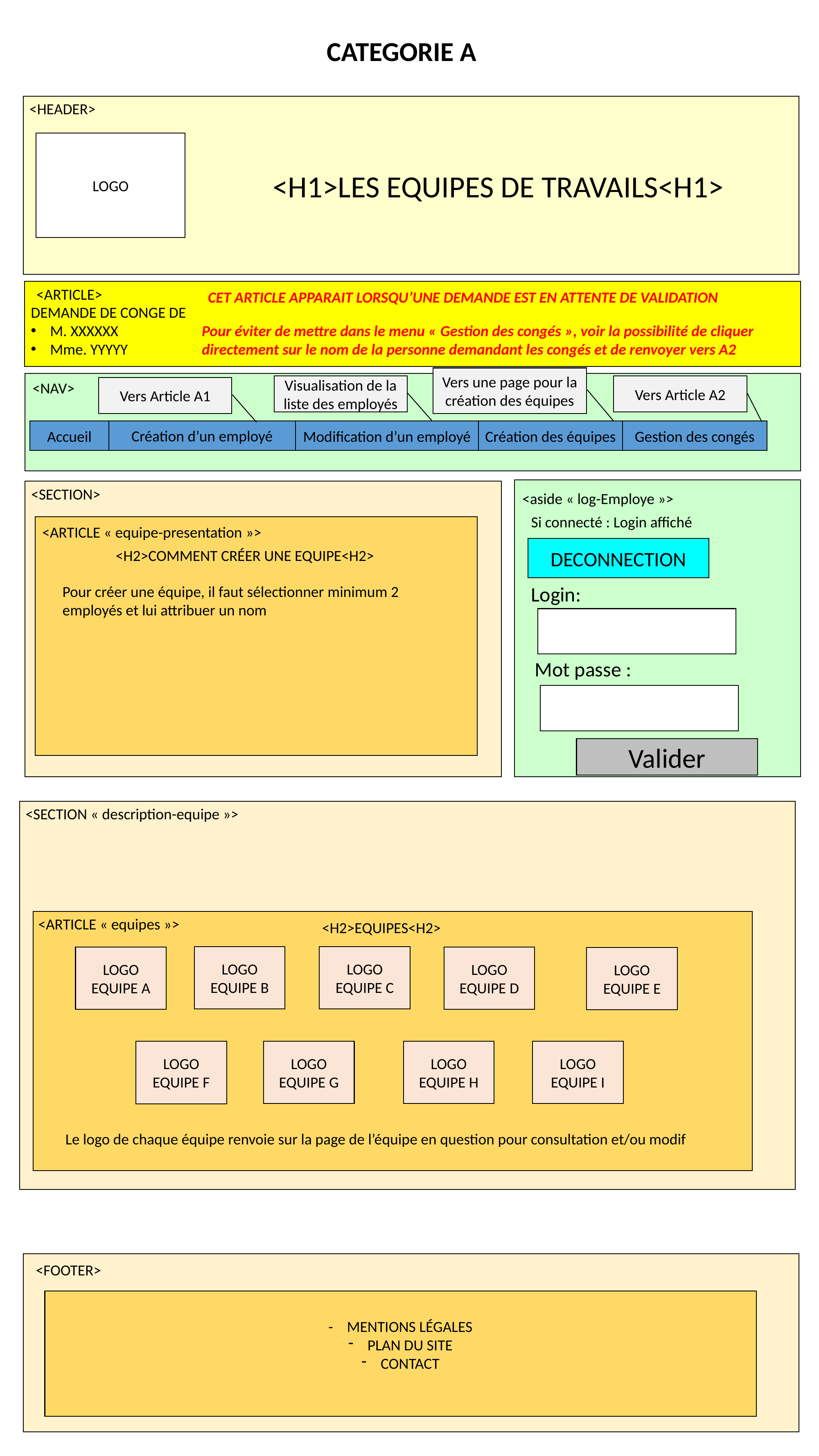

CATEGORIE A

<HEADER>
<H1>LES EQUIPES DE TRAVAILS<H1>
LOGO

DEMANDE DE CONGE DE
M. XXXXXX
Mme. YYYYY
<ARTICLE>
CET ARTICLE APPARAIT LORSQU’UNE DEMANDE EST EN ATTENTE DE VALIDATION
Pour éviter de mettre dans le menu « Gestion des congés », voir la possibilité de cliquer directement sur le nom de la personne demandant les congés et de renvoyer vers A2
Vers une page pour la création des équipes

<NAV>
Vers Article A2
Visualisation de la liste des employés
Vers Article A1
Création d’un employé
Accueil
Modification d’un employé
Création des équipes
Gestion des congés

<SECTION>

<ARTICLE « equipe-presentation »>
Pour créer une équipe, il faut sélectionner minimum 2 employés et lui attribuer un nom
<H2>COMMENT CRÉER UNE EQUIPE<H2>
<aside « log-Employe »>
Si connecté : Login affiché
DECONNECTION
Login:

Mot passe :

Valider
<SECTION « description-equipe »>
<ARTICLE « equipes »>

<H2>EQUIPES<H2>
LOGO
EQUIPE B
LOGO
EQUIPE C
LOGO
EQUIPE A
LOGO
EQUIPE D
LOGO
EQUIPE E
LOGO
EQUIPE G
LOGO
EQUIPE H
LOGO
EQUIPE I
LOGO
EQUIPE F
Le logo de chaque équipe renvoie sur la page de l’équipe en question pour consultation et/ou modif

<FOOTER>
-    MENTIONS LÉGALES
PLAN DU SITE
CONTACT